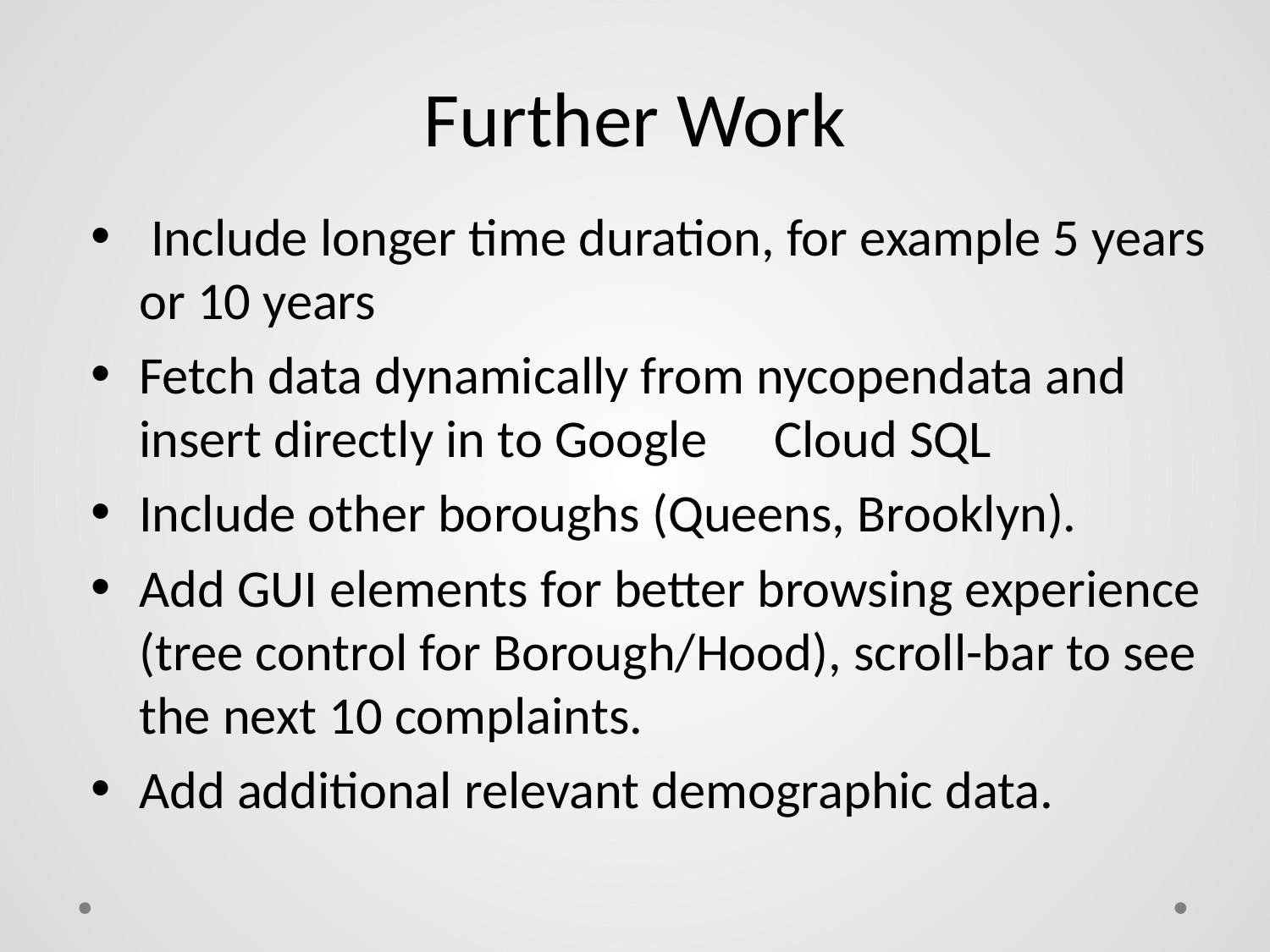

# Further Work
 Include longer time duration, for example 5 years or 10 years
Fetch data dynamically from nycopendata and insert directly in to Google 	Cloud SQL
Include other boroughs (Queens, Brooklyn).
Add GUI elements for better browsing experience (tree control for Borough/Hood), scroll-bar to see the next 10 complaints.
Add additional relevant demographic data.